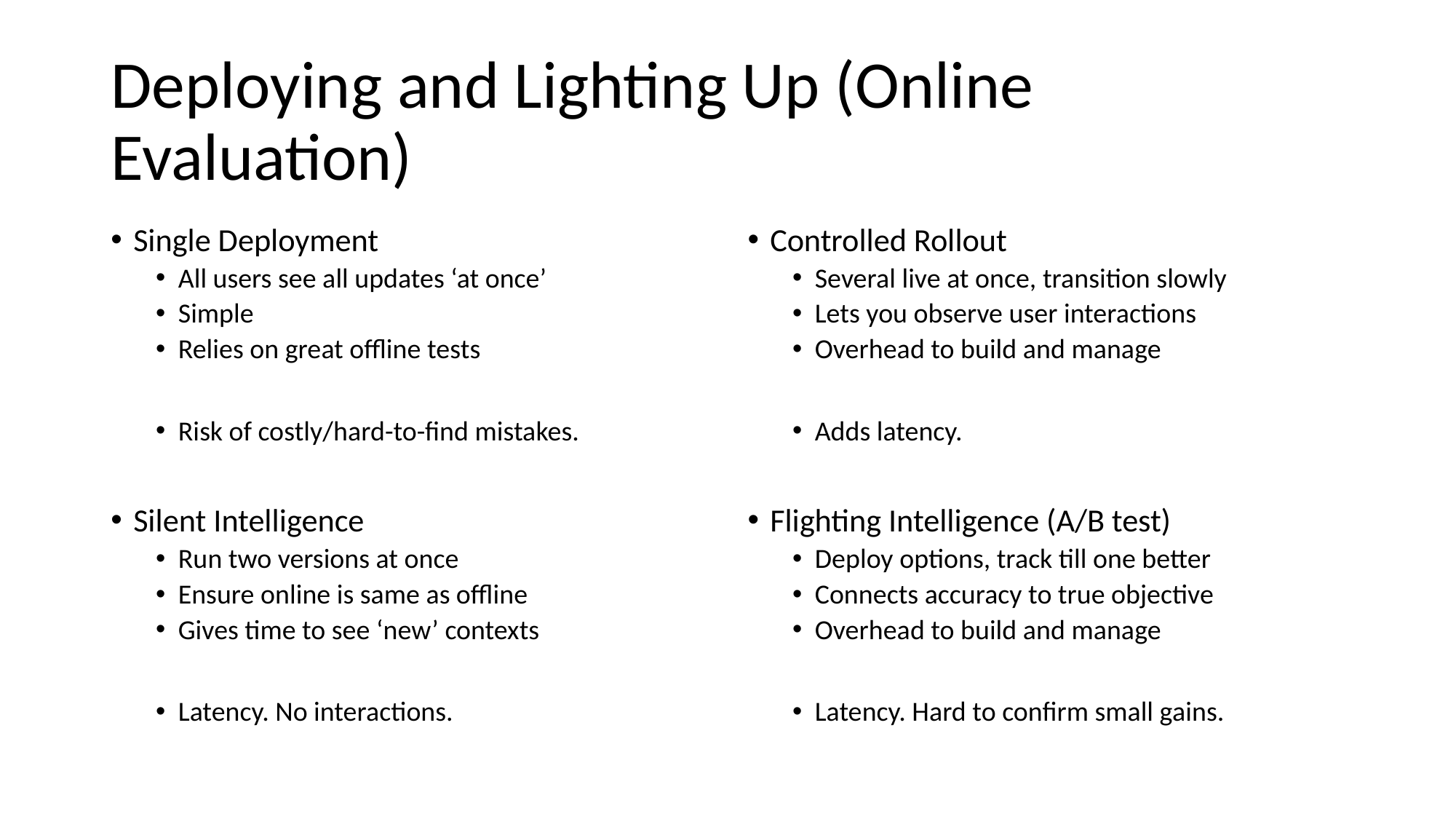

# Deploying and Lighting Up (Online Evaluation)
Single Deployment
All users see all updates ‘at once’
Simple
Relies on great offline tests

Risk of costly/hard-to-find mistakes.

Silent Intelligence
Run two versions at once
Ensure online is same as offline
Gives time to see ‘new’ contexts

Latency. No interactions.

Controlled Rollout
Several live at once, transition slowly
Lets you observe user interactions
Overhead to build and manage

Adds latency.

Flighting Intelligence (A/B test)
Deploy options, track till one better
Connects accuracy to true objective
Overhead to build and manage

Latency. Hard to confirm small gains.